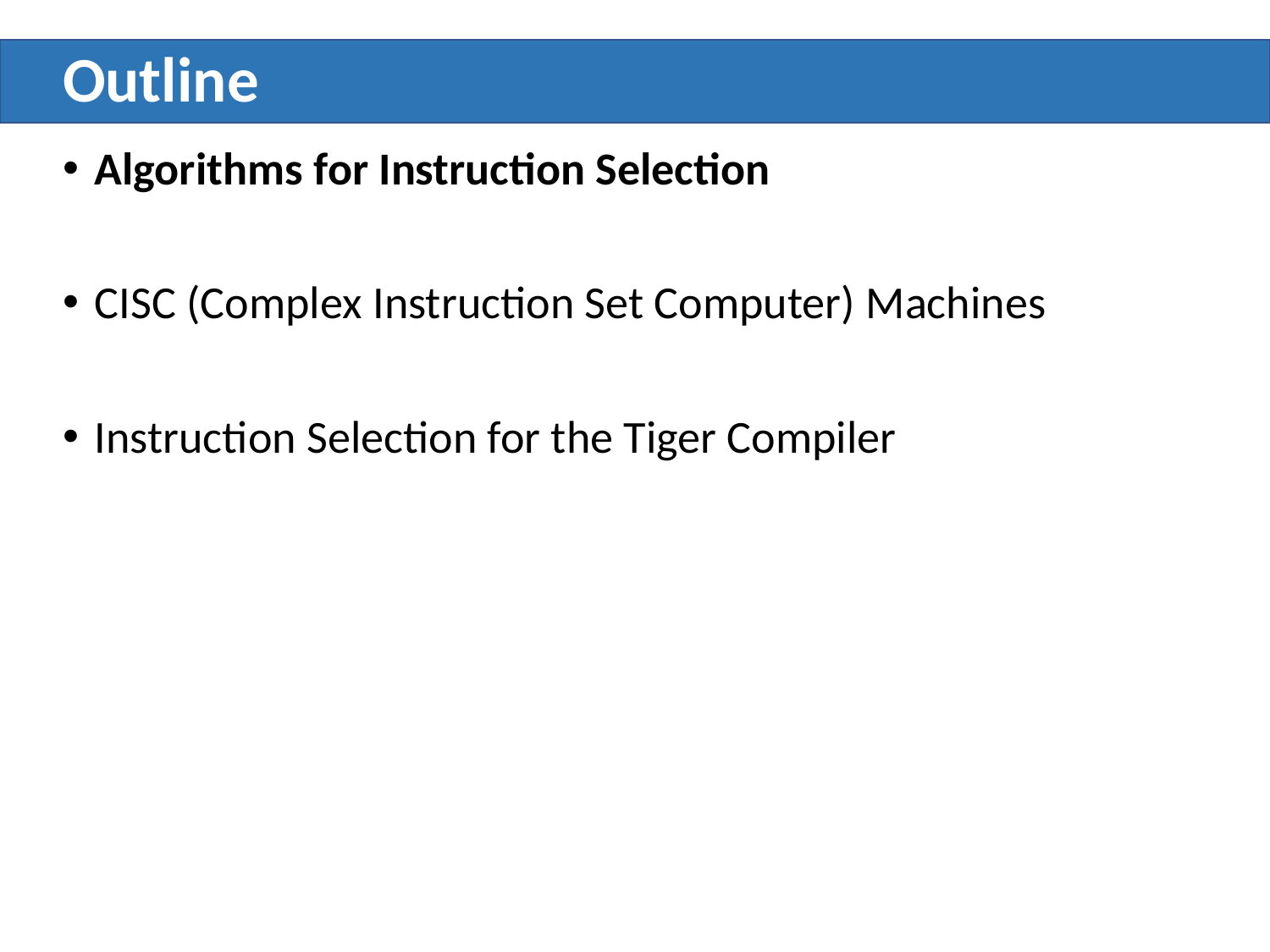

# Outline
Algorithms for Instruction Selection

CISC (Complex Instruction Set Computer) Machines

Instruction Selection for the Tiger Compiler